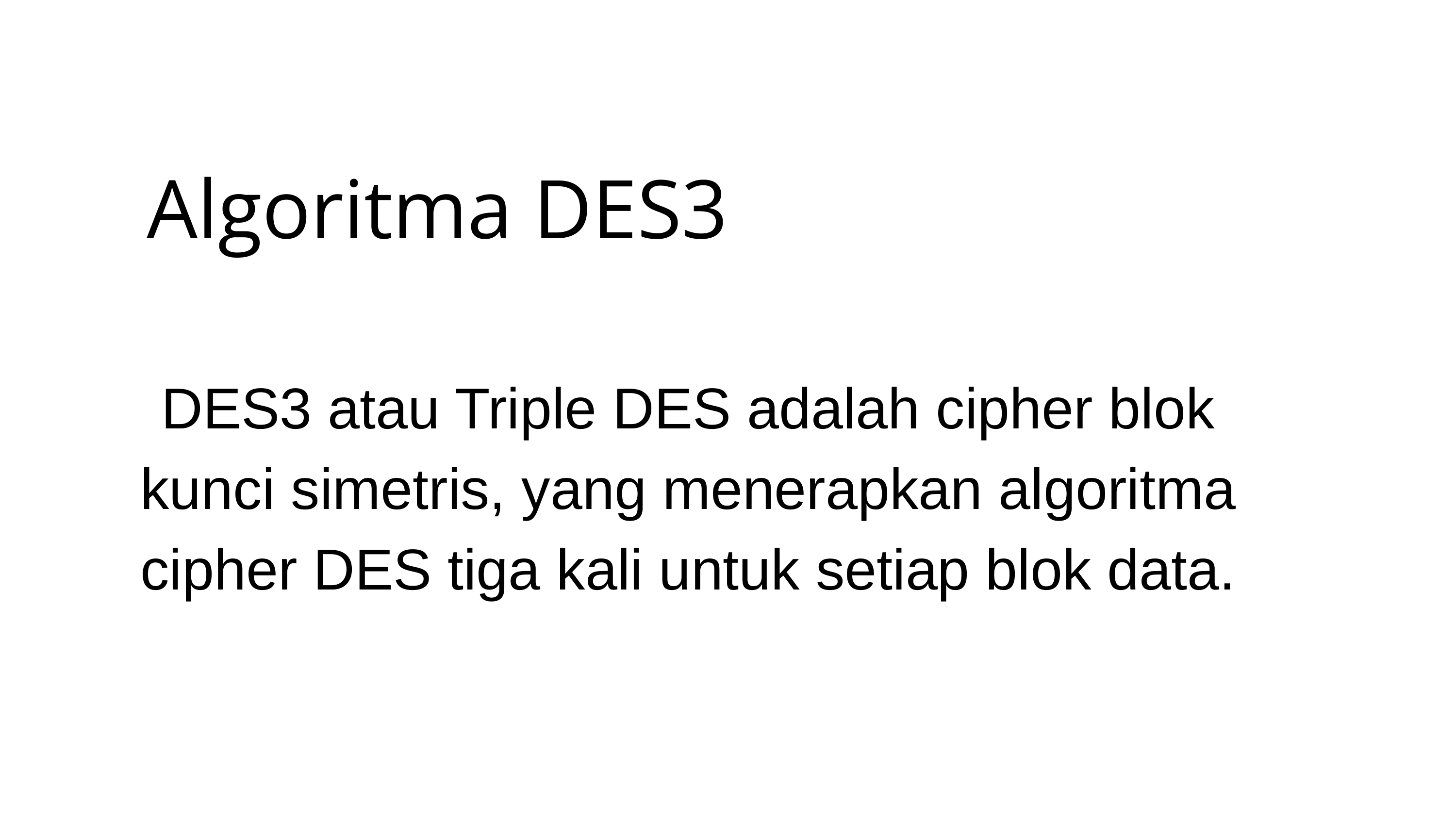

Algoritma DES3
DES3 atau Triple DES adalah cipher blok kunci simetris, yang menerapkan algoritma cipher DES tiga kali untuk setiap blok data.